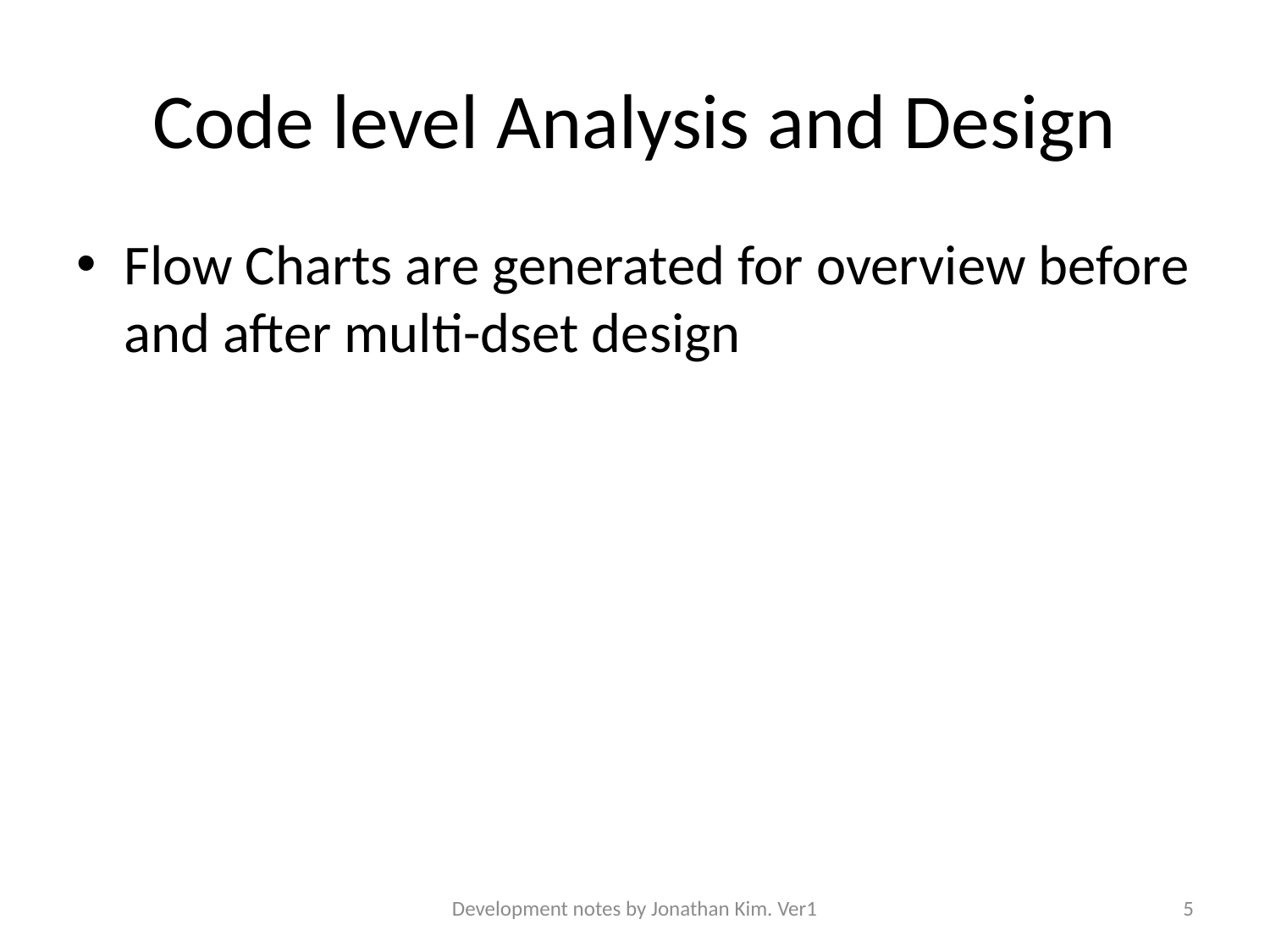

# Code level Analysis and Design
Flow Charts are generated for overview before and after multi-dset design
Development notes by Jonathan Kim. Ver1
5